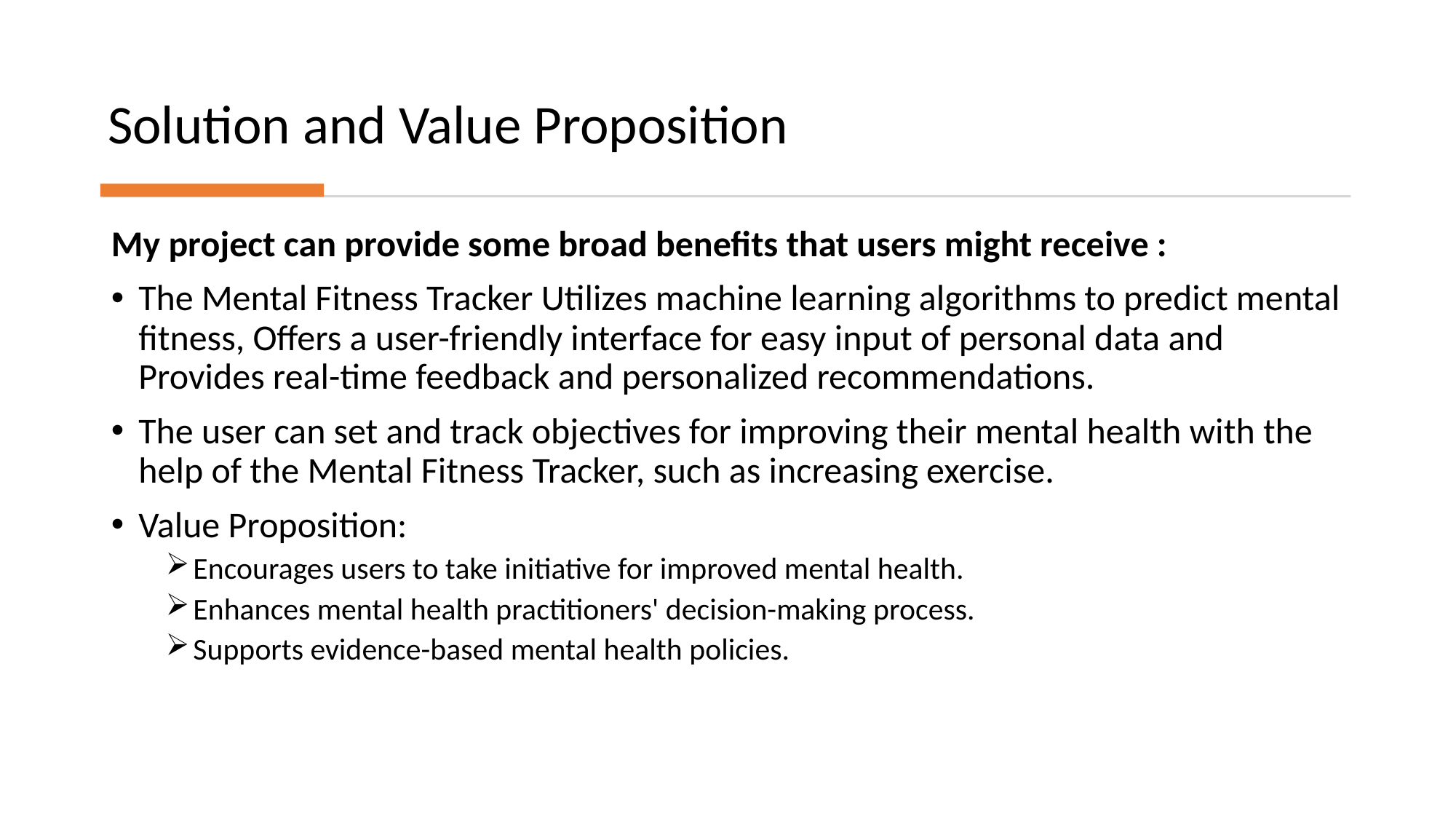

# Solution and Value Proposition

My project can provide some broad benefits that users might receive :
The Mental Fitness Tracker Utilizes machine learning algorithms to predict mental fitness, Offers a user-friendly interface for easy input of personal data and Provides real-time feedback and personalized recommendations.
The user can set and track objectives for improving their mental health with the help of the Mental Fitness Tracker, such as increasing exercise.
Value Proposition:
Encourages users to take initiative for improved mental health.
Enhances mental health practitioners' decision-making process.
Supports evidence-based mental health policies.